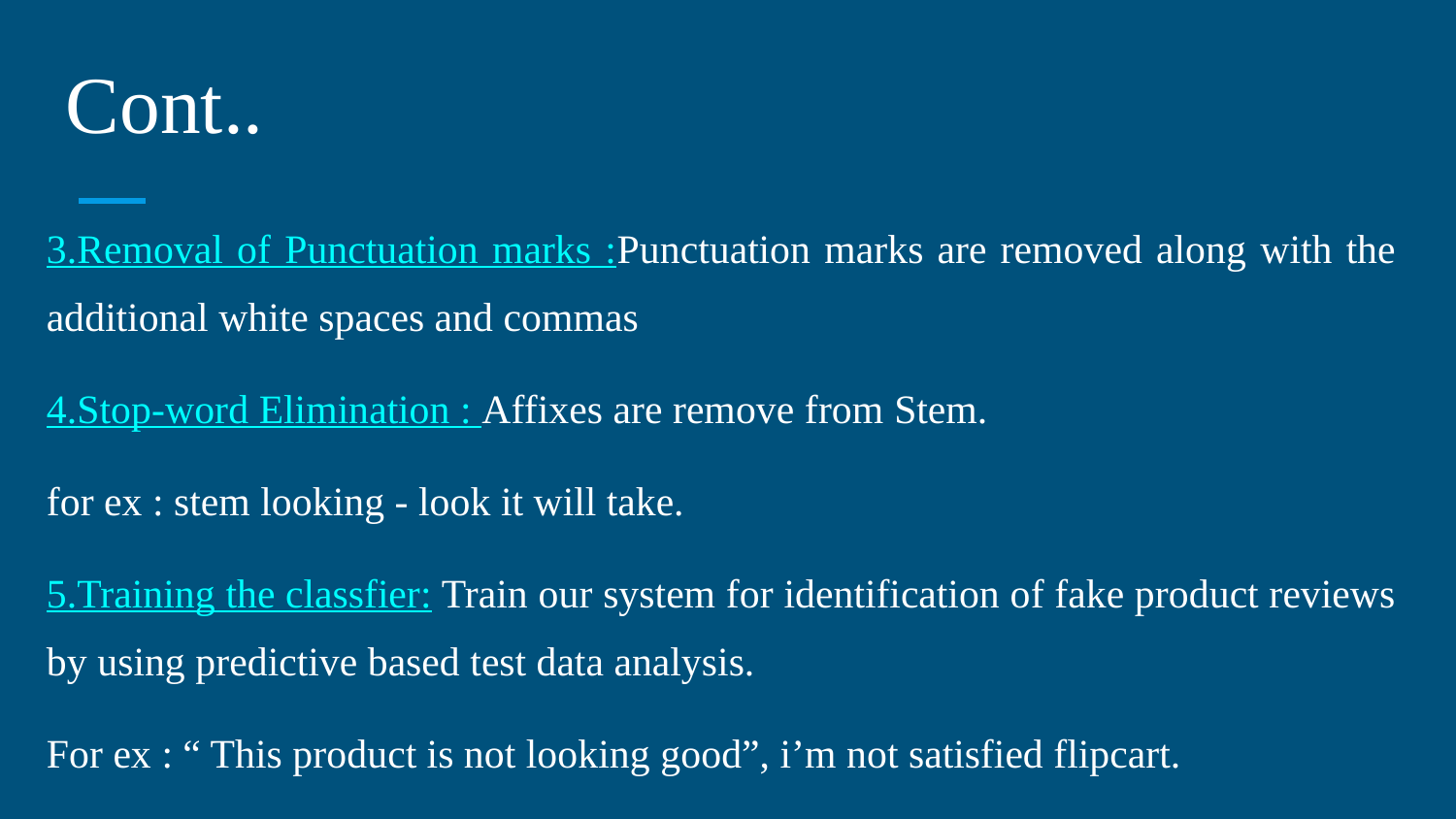

# Cont..
3.Removal of Punctuation marks :Punctuation marks are removed along with the additional white spaces and commas
4.Stop-word Elimination : Affixes are remove from Stem.
for ex : stem looking - look it will take.
5.Training the classfier: Train our system for identification of fake product reviews by using predictive based test data analysis.
For ex : “ This product is not looking good”, i’m not satisfied flipcart.